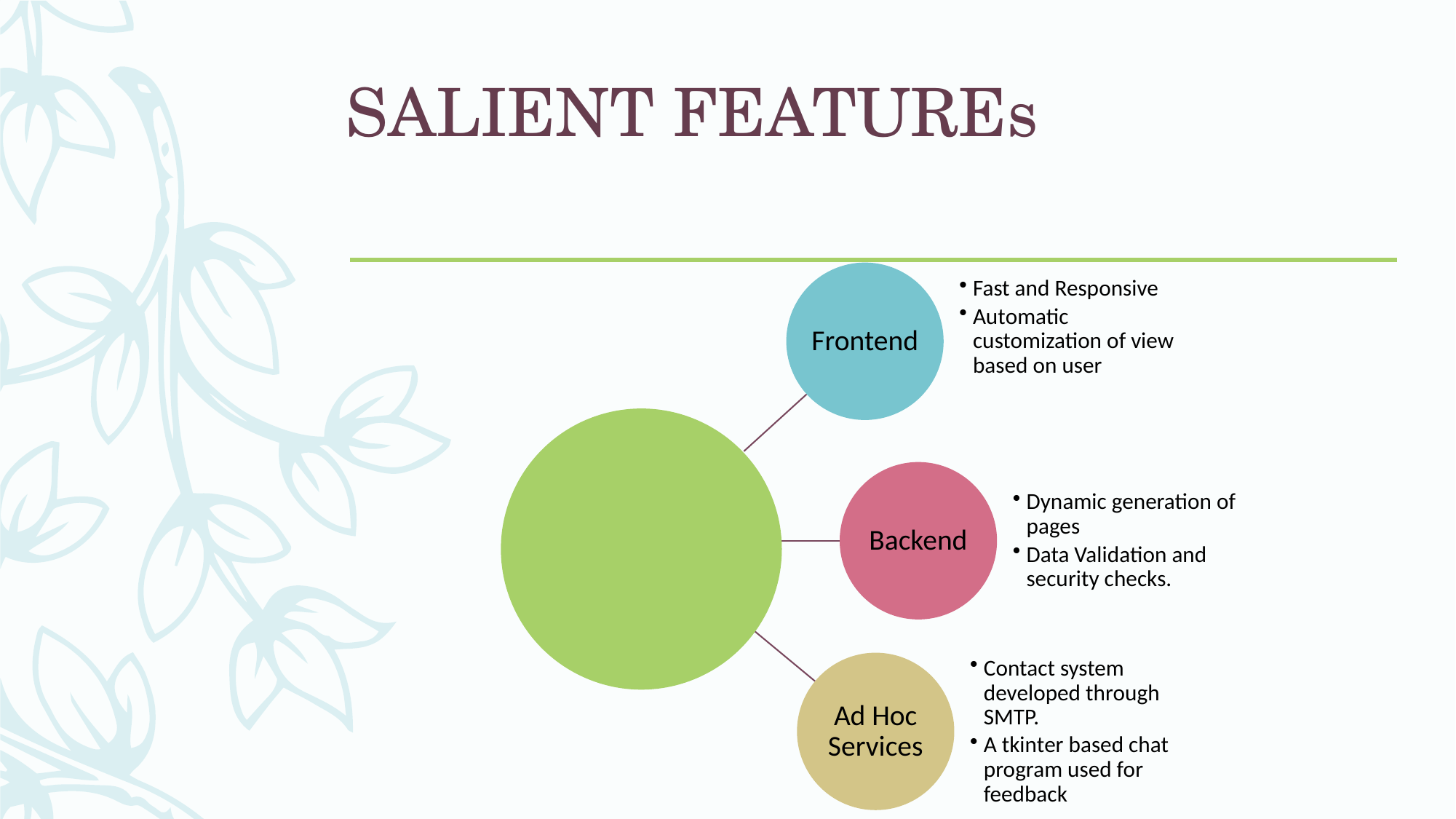

# SALIENT FEATUREs
Frontend
Fast and Responsive
Automatic customization of view based on user

Backend
Dynamic generation of pages
Data Validation and security checks.
Ad Hoc Services
Contact system developed through SMTP.
A tkinter based chat program used for feedback